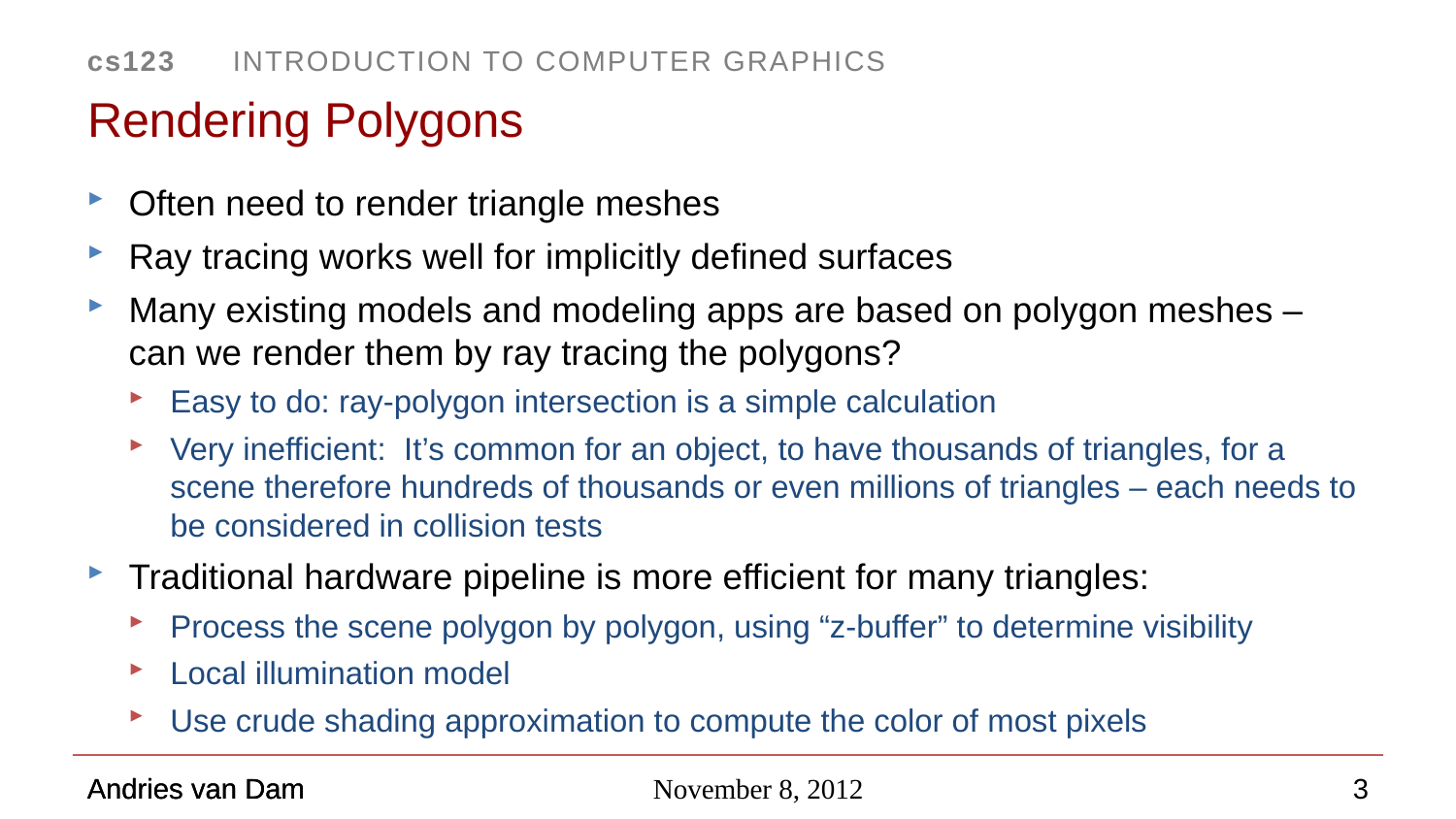

# Rendering Polygons
Often need to render triangle meshes
Ray tracing works well for implicitly defined surfaces
Many existing models and modeling apps are based on polygon meshes – can we render them by ray tracing the polygons?
Easy to do: ray-polygon intersection is a simple calculation
Very inefficient:  It’s common for an object, to have thousands of triangles, for a scene therefore hundreds of thousands or even millions of triangles – each needs to be considered in collision tests
Traditional hardware pipeline is more efficient for many triangles:
Process the scene polygon by polygon, using “z-buffer” to determine visibility
Local illumination model
Use crude shading approximation to compute the color of most pixels

November 8, 2012
3